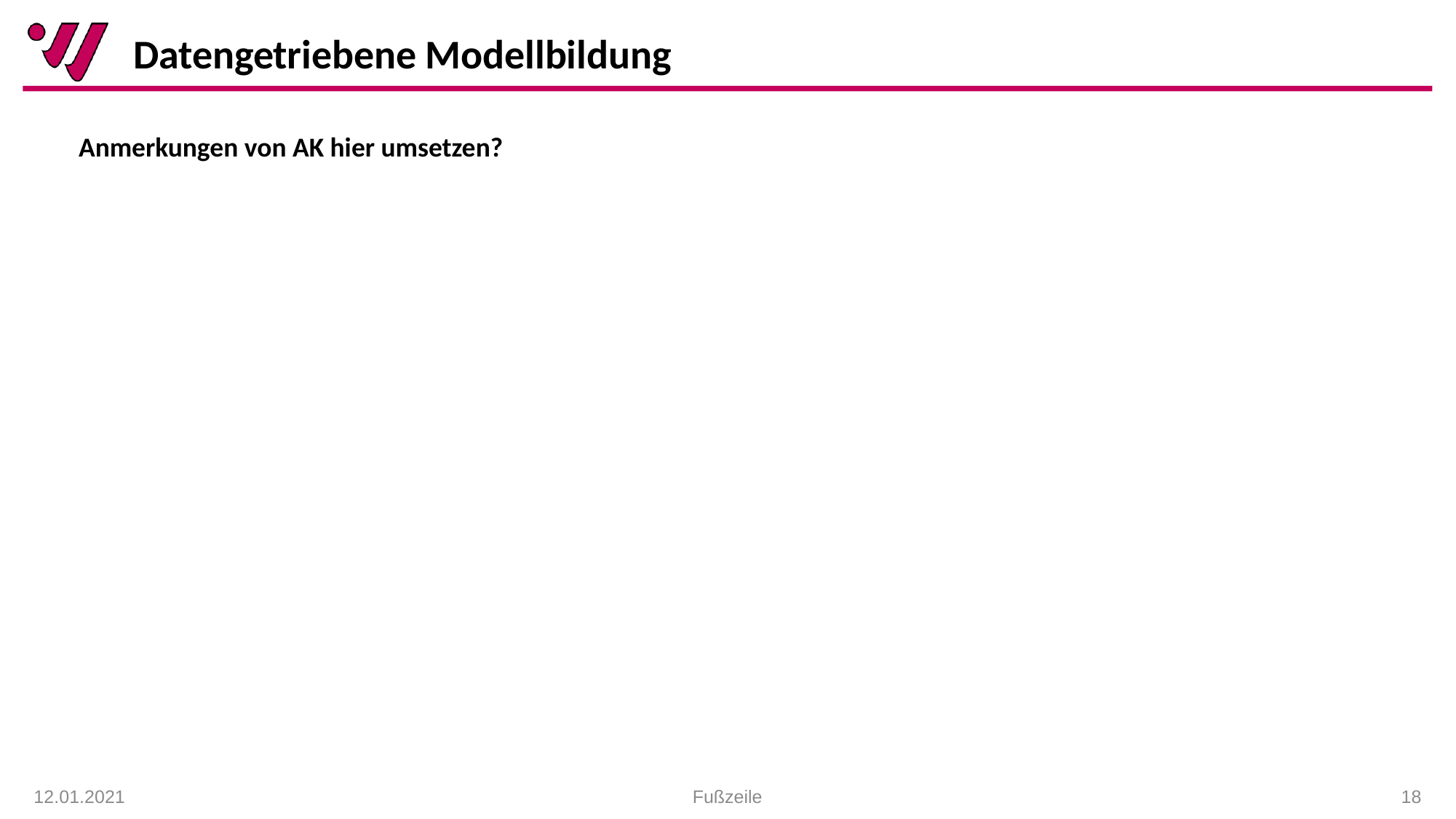

# Datengetriebene Modellbildung
Anmerkungen von AK hier umsetzen?
Fußzeile
 18
12.01.2021